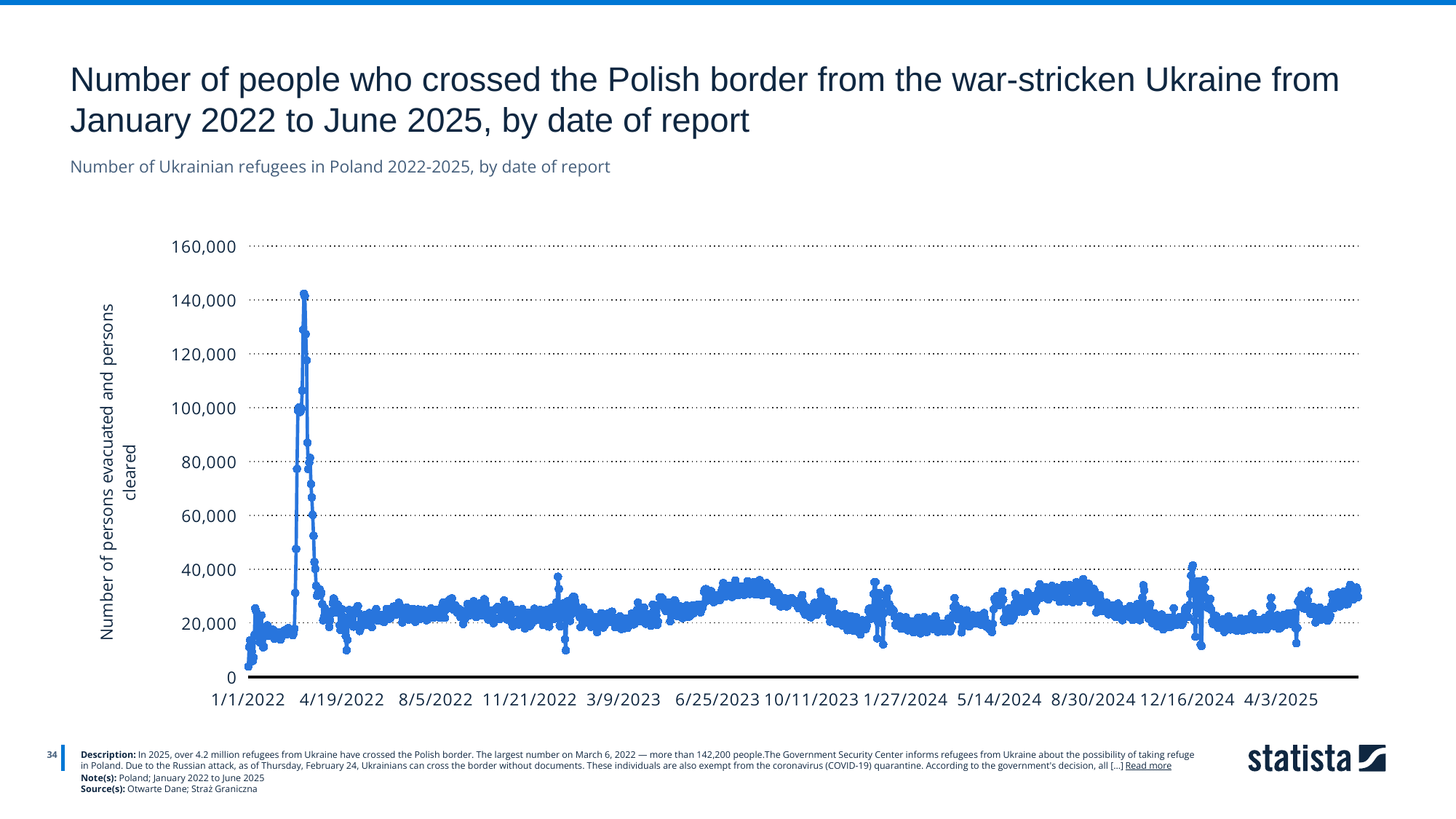

Number of people who crossed the Polish border from the war-stricken Ukraine from January 2022 to June 2025, by date of report
Number of Ukrainian refugees in Poland 2022-2025, by date of report

### Chart

| Category | Column1 |
|---|---|
| 1/1/2022 | 3775.0 |
| 1/2/2022 | 11093.0 |
| 1/3/2022 | 13530.0 |
| 1/4/2022 | 11705.0 |
| 1/5/2022 | 9413.0 |
| 1/6/2022 | 5838.0 |
| 1/7/2022 | 7276.0 |
| 1/8/2022 | 15536.0 |
| 1/9/2022 | 25477.0 |
| 1/10/2022 | 24366.0 |
| 1/11/2022 | 21615.0 |
| 1/12/2022 | 18230.0 |
| 1/13/2022 | 14940.0 |
| 1/14/2022 | 12786.0 |
| 1/15/2022 | 18992.0 |
| 1/16/2022 | 22827.0 |
| 1/17/2022 | 15258.0 |
| 1/18/2022 | 10959.0 |
| 1/19/2022 | 11105.0 |
| 1/20/2022 | 15216.0 |
| 1/21/2022 | 17902.0 |
| 1/22/2022 | 18811.0 |
| 1/23/2022 | 19067.0 |
| 1/24/2022 | 15165.0 |
| 1/25/2022 | 16032.0 |
| 1/26/2022 | 16247.0 |
| 1/27/2022 | 16330.0 |
| 1/28/2022 | 15948.0 |
| 1/29/2022 | 17589.0 |
| 1/30/2022 | 17188.0 |
| 1/31/2022 | 14123.0 |
| 2/1/2022 | 15814.0 |
| 2/2/2022 | 16552.0 |
| 2/3/2022 | 15128.0 |
| 2/4/2022 | 15731.0 |
| 2/5/2022 | 16457.0 |
| 2/6/2022 | 15396.0 |
| 2/7/2022 | 13813.0 |
| 2/8/2022 | 14521.0 |
| 2/9/2022 | 15564.0 |
| 2/10/2022 | 16623.0 |
| 2/11/2022 | 17191.0 |
| 2/12/2022 | 16109.0 |
| 2/13/2022 | 16160.0 |
| 2/14/2022 | 15652.0 |
| 2/15/2022 | 15924.0 |
| 2/16/2022 | 18090.0 |
| 2/17/2022 | 17305.0 |
| 2/18/2022 | 16718.0 |
| 2/19/2022 | 17525.0 |
| 2/20/2022 | 17002.0 |
| 2/21/2022 | 15400.0 |
| 2/22/2022 | 16119.0 |
| 2/23/2022 | 17864.0 |
| 2/24/2022 | 31178.0 |
| 2/25/2022 | 47467.0 |
| 2/26/2022 | 77253.0 |
| 2/27/2022 | 98999.0 |
| 2/28/2022 | 100015.0 |
| 3/1/2022 | 98305.0 |
| 3/2/2022 | 98454.0 |
| 3/3/2022 | 99641.0 |
| 3/4/2022 | 106331.0 |
| 3/5/2022 | 128967.0 |
| 3/6/2022 | 142298.0 |
| 3/7/2022 | 141415.0 |
| 3/8/2022 | 127277.0 |
| 3/9/2022 | 117503.0 |
| 3/10/2022 | 86945.0 |
| 3/11/2022 | 77139.0 |
| 3/12/2022 | 79581.0 |
| 3/13/2022 | 81341.0 |
| 3/14/2022 | 71616.0 |
| 3/15/2022 | 66619.0 |
| 3/16/2022 | 60116.0 |
| 3/17/2022 | 52334.0 |
| 3/18/2022 | 42658.0 |
| 3/19/2022 | 40094.0 |
| 3/20/2022 | 33801.0 |
| 3/21/2022 | 30081.0 |
| 3/22/2022 | 31052.0 |
| 3/23/2022 | 30269.0 |
| 3/24/2022 | 32522.0 |
| 3/25/2022 | 30453.0 |
| 3/26/2022 | 31123.0 |
| 3/27/2022 | 26994.0 |
| 3/28/2022 | 21019.0 |
| 3/29/2022 | 22392.0 |
| 3/30/2022 | 25461.0 |
| 3/31/2022 | 23043.0 |
| 4/1/2022 | 21134.0 |
| 4/2/2022 | 23846.0 |
| 4/3/2022 | 22305.0 |
| 4/4/2022 | 18505.0 |
| 4/5/2022 | 20987.0 |
| 4/6/2022 | 24277.0 |
| 4/7/2022 | 23563.0 |
| 4/8/2022 | 27497.0 |
| 4/9/2022 | 29125.0 |
| 4/10/2022 | 28491.0 |
| 4/11/2022 | 24031.0 |
| 4/12/2022 | 23983.0 |
| 4/13/2022 | 24750.0 |
| 4/14/2022 | 26748.0 |
| 4/15/2022 | 24379.0 |
| 4/16/2022 | 19223.0 |
| 4/17/2022 | 17319.0 |
| 4/18/2022 | 20011.0 |
| 4/19/2022 | 25023.0 |
| 4/20/2022 | 22339.0 |
| 4/21/2022 | 19903.0 |
| 4/22/2022 | 17743.0 |
| 4/23/2022 | 15126.0 |
| 4/24/2022 | 9868.0 |
| 4/25/2022 | 13735.0 |
| 4/26/2022 | 21418.0 |
| 4/27/2022 | 24782.0 |
| 4/28/2022 | 24124.0 |
| 4/29/2022 | 23466.0 |
| 4/30/2022 | 23471.0 |
| 5/1/2022 | 19578.0 |
| 5/2/2022 | 18605.0 |
| 5/3/2022 | 19396.0 |
| 5/4/2022 | 24950.0 |
| 5/5/2022 | 24576.0 |
| 5/6/2022 | 24423.0 |
| 5/7/2022 | 26329.0 |
| 5/8/2022 | 23608.0 |
| 5/9/2022 | 16999.0 |
| 5/10/2022 | 18129.0 |
| 5/11/2022 | 21189.0 |
| 5/12/2022 | 22016.0 |
| 5/13/2022 | 21247.0 |
| 5/14/2022 | 22879.0 |
| 5/15/2022 | 19809.0 |
| 5/16/2022 | 19237.0 |
| 5/17/2022 | 20196.0 |
| 5/18/2022 | 21437.0 |
| 5/19/2022 | 21989.0 |
| 5/20/2022 | 23701.0 |
| 5/21/2022 | 22910.0 |
| 5/22/2022 | 20146.0 |
| 5/23/2022 | 18416.0 |
| 5/24/2022 | 20880.0 |
| 5/25/2022 | 21665.0 |
| 5/26/2022 | 22096.0 |
| 5/27/2022 | 22888.0 |
| 5/28/2022 | 25177.0 |
| 5/29/2022 | 21622.0 |
| 5/30/2022 | 20837.0 |
| 5/31/2022 | 22443.0 |
| 6/1/2022 | 21390.0 |
| 6/2/2022 | 22435.0 |
| 6/3/2022 | 22301.0 |
| 6/4/2022 | 23079.0 |
| 6/5/2022 | 20773.0 |
| 6/6/2022 | 20345.0 |
| 6/7/2022 | 22149.0 |
| 6/8/2022 | 23336.0 |
| 6/9/2022 | 25253.0 |
| 6/10/2022 | 24664.0 |
| 6/11/2022 | 24830.0 |
| 6/12/2022 | 21531.0 |
| 6/13/2022 | 21651.0 |
| 6/14/2022 | 23916.0 |
| 6/15/2022 | 24324.0 |
| 6/16/2022 | 22805.0 |
| 6/17/2022 | 26111.0 |
| 6/18/2022 | 25948.0 |
| 6/19/2022 | 24743.0 |
| 6/20/2022 | 23062.0 |
| 6/21/2022 | 23810.0 |
| 6/22/2022 | 26313.0 |
| 6/23/2022 | 27477.0 |
| 6/24/2022 | 26469.0 |
| 6/25/2022 | 25470.0 |
| 6/26/2022 | 23891.0 |
| 6/27/2022 | 20168.0 |
| 6/28/2022 | 21383.0 |
| 6/29/2022 | 23449.0 |
| 6/30/2022 | 24009.0 |
| 7/1/2022 | 23590.0 |
| 7/2/2022 | 25706.0 |
| 7/3/2022 | 24097.0 |
| 7/4/2022 | 21229.0 |
| 7/5/2022 | 21521.0 |
| 7/6/2022 | 23226.0 |
| 7/7/2022 | 23117.0 |
| 7/8/2022 | 23096.0 |
| 7/9/2022 | 25269.0 |
| 7/10/2022 | 23280.0 |
| 7/11/2022 | 21613.0 |
| 7/12/2022 | 20378.0 |
| 7/13/2022 | 22301.0 |
| 7/14/2022 | 24770.0 |
| 7/15/2022 | 25059.0 |
| 7/16/2022 | 23620.0 |
| 7/17/2022 | 24911.0 |
| 7/18/2022 | 21504.0 |
| 7/19/2022 | 21712.0 |
| 7/20/2022 | 23459.0 |
| 7/21/2022 | 24439.0 |
| 7/22/2022 | 24782.0 |
| 7/23/2022 | 23876.0 |
| 7/24/2022 | 22579.0 |
| 7/25/2022 | 21002.0 |
| 7/26/2022 | 21201.0 |
| 7/27/2022 | 22520.0 |
| 7/28/2022 | 23310.0 |
| 7/29/2022 | 24823.0 |
| 7/30/2022 | 25364.0 |
| 7/31/2022 | 24470.0 |
| 8/1/2022 | 23583.0 |
| 8/2/2022 | 21981.0 |
| 8/3/2022 | 24276.0 |
| 8/4/2022 | 24903.0 |
| 8/5/2022 | 24622.0 |
| 8/6/2022 | 24987.0 |
| 8/7/2022 | 24432.0 |
| 8/8/2022 | 22678.0 |
| 8/9/2022 | 21864.0 |
| 8/10/2022 | 24384.0 |
| 8/11/2022 | 25496.0 |
| 8/12/2022 | 26355.0 |
| 8/13/2022 | 27693.0 |
| 8/14/2022 | 24303.0 |
| 8/15/2022 | 21863.0 |
| 8/16/2022 | 24872.0 |
| 8/17/2022 | 25877.0 |
| 8/18/2022 | 25963.0 |
| 8/19/2022 | 25993.0 |
| 8/20/2022 | 28616.0 |
| 8/21/2022 | 28125.0 |
| 8/22/2022 | 27172.0 |
| 8/23/2022 | 29110.0 |
| 8/24/2022 | 26607.0 |
| 8/25/2022 | 24942.0 |
| 8/26/2022 | 24804.0 |
| 8/27/2022 | 26577.0 |
| 8/28/2022 | 25228.0 |
| 8/29/2022 | 23861.0 |
| 8/30/2022 | 24327.0 |
| 8/31/2022 | 25318.0 |
| 9/1/2022 | 24365.0 |
| 9/2/2022 | 22153.0 |
| 9/3/2022 | 24618.0 |
| 9/4/2022 | 23150.0 |
| 9/5/2022 | 19634.0 |
| 9/6/2022 | 21153.0 |
| 9/7/2022 | 21536.0 |
| 9/8/2022 | 23395.0 |
| 9/9/2022 | 24169.0 |
| 9/10/2022 | 27021.0 |
| 9/11/2022 | 25333.0 |
| 9/12/2022 | 22788.0 |
| 9/13/2022 | 23705.0 |
| 9/14/2022 | 23676.0 |
| 9/15/2022 | 24844.0 |
| 9/16/2022 | 26236.0 |
| 9/17/2022 | 28054.0 |
| 9/18/2022 | 26061.0 |
| 9/19/2022 | 23239.0 |
| 9/20/2022 | 22205.0 |
| 9/21/2022 | 22996.0 |
| 9/22/2022 | 24840.0 |
| 9/23/2022 | 25515.0 |
| 9/24/2022 | 27296.0 |
| 9/25/2022 | 26363.0 |
| 9/26/2022 | 24387.0 |
| 9/27/2022 | 22774.0 |
| 9/28/2022 | 27766.0 |
| 9/29/2022 | 28816.0 |
| 9/30/2022 | 28645.0 |
| 10/1/2022 | 26977.0 |
| 10/2/2022 | 24803.0 |
| 10/3/2022 | 21683.0 |
| 10/4/2022 | 21242.0 |
| 10/5/2022 | 22598.0 |
| 10/6/2022 | 23124.0 |
| 10/7/2022 | 23248.0 |
| 10/8/2022 | 24713.0 |
| 10/9/2022 | 22627.0 |
| 10/10/2022 | 19917.0 |
| 10/11/2022 | 21876.0 |
| 10/12/2022 | 24896.0 |
| 10/13/2022 | 25263.0 |
| 10/14/2022 | 25356.0 |
| 10/15/2022 | 25992.0 |
| 10/16/2022 | 25069.0 |
| 10/17/2022 | 21370.0 |
| 10/18/2022 | 22014.0 |
| 10/19/2022 | 22547.0 |
| 10/20/2022 | 24673.0 |
| 10/21/2022 | 25932.0 |
| 10/22/2022 | 28376.0 |
| 10/23/2022 | 25145.0 |
| 10/24/2022 | 23077.0 |
| 10/25/2022 | 21295.0 |
| 10/26/2022 | 23724.0 |
| 10/27/2022 | 25004.0 |
| 10/28/2022 | 25875.0 |
| 10/29/2022 | 26750.0 |
| 10/30/2022 | 24946.0 |
| 10/31/2022 | 20054.0 |
| 11/1/2022 | 18756.0 |
| 11/2/2022 | 24026.0 |
| 11/3/2022 | 24446.0 |
| 11/4/2022 | 24311.0 |
| 11/5/2022 | 24971.0 |
| 11/6/2022 | 23702.0 |
| 11/7/2022 | 20820.0 |
| 11/8/2022 | 19395.0 |
| 11/9/2022 | 21244.0 |
| 11/10/2022 | 23115.0 |
| 11/11/2022 | 21146.0 |
| 11/12/2022 | 25186.0 |
| 11/13/2022 | 23640.0 |
| 11/14/2022 | 22457.0 |
| 11/15/2022 | 17924.0 |
| 11/16/2022 | 21834.0 |
| 11/17/2022 | 22081.0 |
| 11/18/2022 | 23850.0 |
| 11/19/2022 | 23849.0 |
| 11/20/2022 | 21635.0 |
| 11/21/2022 | 18861.0 |
| 11/22/2022 | 20276.0 |
| 11/23/2022 | 19940.0 |
| 11/24/2022 | 22502.0 |
| 11/25/2022 | 23901.0 |
| 11/26/2022 | 25310.0 |
| 11/27/2022 | 23153.0 |
| 11/28/2022 | 21035.0 |
| 11/29/2022 | 21563.0 |
| 11/30/2022 | 22362.0 |
| 12/1/2022 | 23880.0 |
| 12/2/2022 | 24797.0 |
| 12/3/2022 | 24796.0 |
| 12/4/2022 | 22214.0 |
| 12/5/2022 | 20879.0 |
| 12/6/2022 | 19188.0 |
| 12/7/2022 | 20984.0 |
| 12/8/2022 | 23331.0 |
| 12/9/2022 | 24099.0 |
| 12/10/2022 | 24875.0 |
| 12/11/2022 | 19858.0 |
| 12/12/2022 | 18678.0 |
| 12/13/2022 | 18618.0 |
| 12/14/2022 | 20959.0 |
| 12/15/2022 | 23641.0 |
| 12/16/2022 | 25717.0 |
| 12/17/2022 | 25619.0 |
| 12/18/2022 | 24411.0 |
| 12/19/2022 | 21534.0 |
| 12/20/2022 | 22800.0 |
| 12/21/2022 | 27582.0 |
| 12/22/2022 | 26189.0 |
| 12/23/2022 | 37183.0 |
| 12/24/2022 | 32605.0 |
| 12/25/2022 | 19009.0 |
| 12/26/2022 | 18730.0 |
| 12/27/2022 | 26330.0 |
| 12/28/2022 | 26999.0 |
| 12/29/2022 | 27200.0 |
| 12/30/2022 | 27391.0 |
| 12/31/2022 | 13943.0 |
| 1/1/2023 | 9806.0 |
| 1/2/2023 | 21947.0 |
| 1/3/2023 | 28033.0 |
| 1/4/2023 | 27114.0 |
| 1/5/2023 | 23979.0 |
| 1/6/2023 | 20763.0 |
| 1/7/2023 | 23053.0 |
| 1/8/2023 | 28421.0 |
| 1/9/2023 | 29574.0 |
| 1/10/2023 | 29808.0 |
| 1/11/2023 | 29443.0 |
| 1/12/2023 | 27975.0 |
| 1/13/2023 | 26211.0 |
| 1/14/2023 | 25258.0 |
| 1/15/2023 | 25290.0 |
| 1/16/2023 | 23165.0 |
| 1/17/2023 | 22150.0 |
| 1/18/2023 | 18423.0 |
| 1/19/2023 | 18554.0 |
| 1/20/2023 | 23403.0 |
| 1/21/2023 | 25628.0 |
| 1/22/2023 | 23285.0 |
| 1/23/2023 | 20015.0 |
| 1/24/2023 | 20306.0 |
| 1/25/2023 | 21864.0 |
| 1/26/2023 | 21746.0 |
| 1/27/2023 | 22919.0 |
| 1/28/2023 | 23867.0 |
| 1/29/2023 | 21887.0 |
| 1/30/2023 | 18568.0 |
| 1/31/2023 | 19680.0 |
| 2/1/2023 | 20357.0 |
| 2/2/2023 | 20536.0 |
| 2/3/2023 | 20975.0 |
| 2/4/2023 | 22209.0 |
| 2/5/2023 | 20048.0 |
| 2/6/2023 | 16606.0 |
| 2/7/2023 | 18294.0 |
| 2/8/2023 | 18533.0 |
| 2/9/2023 | 20846.0 |
| 2/10/2023 | 21852.0 |
| 2/11/2023 | 23615.0 |
| 2/12/2023 | 21133.0 |
| 2/13/2023 | 18291.0 |
| 2/14/2023 | 19066.0 |
| 2/15/2023 | 19269.0 |
| 2/16/2023 | 22373.0 |
| 2/17/2023 | 22382.0 |
| 2/18/2023 | 23418.0 |
| 2/19/2023 | 21771.0 |
| 2/20/2023 | 20290.0 |
| 2/21/2023 | 22156.0 |
| 2/22/2023 | 22740.0 |
| 2/23/2023 | 24215.0 |
| 2/24/2023 | 22301.0 |
| 2/25/2023 | 21469.0 |
| 2/26/2023 | 21365.0 |
| 2/27/2023 | 18348.0 |
| 2/28/2023 | 20160.0 |
| 3/1/2023 | 18935.0 |
| 3/2/2023 | 20569.0 |
| 3/3/2023 | 20665.0 |
| 3/4/2023 | 22482.0 |
| 3/5/2023 | 19870.0 |
| 3/6/2023 | 17765.0 |
| 3/7/2023 | 17897.0 |
| 3/8/2023 | 17849.0 |
| 3/9/2023 | 19062.0 |
| 3/10/2023 | 21202.0 |
| 3/11/2023 | 21626.0 |
| 3/12/2023 | 20292.0 |
| 3/13/2023 | 18164.0 |
| 3/14/2023 | 18691.0 |
| 3/15/2023 | 19033.0 |
| 3/16/2023 | 21153.0 |
| 3/17/2023 | 22356.0 |
| 3/18/2023 | 23554.0 |
| 3/19/2023 | 22584.0 |
| 3/20/2023 | 19422.0 |
| 3/21/2023 | 19622.0 |
| 3/22/2023 | 20587.0 |
| 3/23/2023 | 23189.0 |
| 3/24/2023 | 24951.0 |
| 3/25/2023 | 27562.0 |
| 3/26/2023 | 25138.0 |
| 3/27/2023 | 22304.0 |
| 3/28/2023 | 20568.0 |
| 3/29/2023 | 22043.0 |
| 3/30/2023 | 23854.0 |
| 3/31/2023 | 24478.0 |
| 4/1/2023 | 25690.0 |
| 4/2/2023 | 22571.0 |
| 4/3/2023 | 19684.0 |
| 4/4/2023 | 20171.0 |
| 4/5/2023 | 22063.0 |
| 4/6/2023 | 23137.0 |
| 4/7/2023 | 22961.0 |
| 4/8/2023 | 22640.0 |
| 4/9/2023 | 18891.0 |
| 4/10/2023 | 19940.0 |
| 4/11/2023 | 26888.0 |
| 4/12/2023 | 24379.0 |
| 4/13/2023 | 22968.0 |
| 4/14/2023 | 21772.0 |
| 4/15/2023 | 22754.0 |
| 4/16/2023 | 19237.0 |
| 4/17/2023 | 20550.0 |
| 4/18/2023 | 26604.0 |
| 4/19/2023 | 29435.0 |
| 4/20/2023 | 28934.0 |
| 4/21/2023 | 29444.0 |
| 4/22/2023 | 29096.0 |
| 4/23/2023 | 27589.0 |
| 4/24/2023 | 25877.0 |
| 4/25/2023 | 25165.0 |
| 4/26/2023 | 24433.0 |
| 4/27/2023 | 25809.0 |
| 4/28/2023 | 26340.0 |
| 4/29/2023 | 27704.0 |
| 4/30/2023 | 25478.0 |
| 5/1/2023 | 20557.0 |
| 5/2/2023 | 22812.0 |
| 5/3/2023 | 23855.0 |
| 5/4/2023 | 27007.0 |
| 5/5/2023 | 26063.0 |
| 5/6/2023 | 28486.0 |
| 5/7/2023 | 27846.0 |
| 5/8/2023 | 24770.0 |
| 5/9/2023 | 22513.0 |
| 5/10/2023 | 22823.0 |
| 5/11/2023 | 24435.0 |
| 5/12/2023 | 24040.0 |
| 5/13/2023 | 26150.0 |
| 5/14/2023 | 23184.0 |
| 5/15/2023 | 21805.0 |
| 5/16/2023 | 22110.0 |
| 5/17/2023 | 22507.0 |
| 5/18/2023 | 23777.0 |
| 5/19/2023 | 25189.0 |
| 5/20/2023 | 26469.0 |
| 5/21/2023 | 24697.0 |
| 5/22/2023 | 22211.0 |
| 5/23/2023 | 22394.0 |
| 5/24/2023 | 22625.0 |
| 5/25/2023 | 23586.0 |
| 5/26/2023 | 25167.0 |
| 5/27/2023 | 26605.0 |
| 5/28/2023 | 23602.0 |
| 5/29/2023 | 24431.0 |
| 5/30/2023 | 24416.0 |
| 5/31/2023 | 24626.0 |
| 6/1/2023 | 26621.0 |
| 6/2/2023 | 26878.0 |
| 6/3/2023 | 26882.0 |
| 6/4/2023 | 25001.0 |
| 6/5/2023 | 23928.0 |
| 6/6/2023 | 26088.0 |
| 6/7/2023 | 25556.0 |
| 6/8/2023 | 26961.0 |
| 6/9/2023 | 31610.0 |
| 6/10/2023 | 32533.0 |
| 6/11/2023 | 32596.0 |
| 6/12/2023 | 31702.0 |
| 6/13/2023 | 28331.0 |
| 6/14/2023 | 28359.0 |
| 6/15/2023 | 28607.0 |
| 6/16/2023 | 31036.0 |
| 6/17/2023 | 31835.0 |
| 6/18/2023 | 29916.0 |
| 6/19/2023 | 28064.0 |
| 6/20/2023 | 27726.0 |
| 6/21/2023 | 29091.0 |
| 6/22/2023 | 30165.0 |
| 6/23/2023 | 29124.0 |
| 6/24/2023 | 30286.0 |
| 6/25/2023 | 30131.0 |
| 6/26/2023 | 29626.0 |
| 6/27/2023 | 28437.0 |
| 6/28/2023 | 29833.0 |
| 6/29/2023 | 31751.0 |
| 6/30/2023 | 32891.0 |
| 7/1/2023 | 34826.0 |
| 7/2/2023 | 33358.0 |
| 7/3/2023 | 32575.0 |
| 7/4/2023 | 29899.0 |
| 7/5/2023 | 32052.0 |
| 7/6/2023 | 33525.0 |
| 7/7/2023 | 30949.0 |
| 7/8/2023 | 33896.0 |
| 7/9/2023 | 33872.0 |
| 7/10/2023 | 30831.0 |
| 7/11/2023 | 29666.0 |
| 7/12/2023 | 29874.0 |
| 7/13/2023 | 32016.0 |
| 7/14/2023 | 33985.0 |
| 7/15/2023 | 35789.0 |
| 7/16/2023 | 32576.0 |
| 7/17/2023 | 31896.0 |
| 7/18/2023 | 30262.0 |
| 7/19/2023 | 31806.0 |
| 7/20/2023 | 32685.0 |
| 7/21/2023 | 33505.0 |
| 7/22/2023 | 33654.0 |
| 7/23/2023 | 32521.0 |
| 7/24/2023 | 30682.0 |
| 7/25/2023 | 30440.0 |
| 7/26/2023 | 31374.0 |
| 7/27/2023 | 32786.0 |
| 7/28/2023 | 32315.0 |
| 7/29/2023 | 35513.0 |
| 7/30/2023 | 33588.0 |
| 7/31/2023 | 31992.0 |
| 8/1/2023 | 30756.0 |
| 8/2/2023 | 31179.0 |
| 8/3/2023 | 33865.0 |
| 8/4/2023 | 34752.0 |
| 8/5/2023 | 35230.0 |
| 8/6/2023 | 34070.0 |
| 8/7/2023 | 30547.0 |
| 8/8/2023 | 31747.0 |
| 8/9/2023 | 30717.0 |
| 8/10/2023 | 33687.0 |
| 8/11/2023 | 33935.0 |
| 8/12/2023 | 35912.0 |
| 8/13/2023 | 33961.0 |
| 8/14/2023 | 31831.0 |
| 8/15/2023 | 30245.0 |
| 8/16/2023 | 33447.0 |
| 8/17/2023 | 34692.0 |
| 8/18/2023 | 34193.0 |
| 8/19/2023 | 34121.0 |
| 8/20/2023 | 34798.0 |
| 8/21/2023 | 31618.0 |
| 8/22/2023 | 30891.0 |
| 8/23/2023 | 31336.0 |
| 8/24/2023 | 33359.0 |
| 8/25/2023 | 32613.0 |
| 8/26/2023 | 32307.0 |
| 8/27/2023 | 30465.0 |
| 8/28/2023 | 27985.0 |
| 8/29/2023 | 27911.0 |
| 8/30/2023 | 29921.0 |
| 8/31/2023 | 30748.0 |
| 9/1/2023 | 29162.0 |
| 9/2/2023 | 31130.0 |
| 9/3/2023 | 30482.0 |
| 9/4/2023 | 27109.0 |
| 9/5/2023 | 26144.0 |
| 9/6/2023 | 27367.0 |
| 9/7/2023 | 28671.0 |
| 9/8/2023 | 26674.0 |
| 9/9/2023 | 28455.0 |
| 9/10/2023 | 29159.0 |
| 9/11/2023 | 26910.0 |
| 9/12/2023 | 26152.0 |
| 9/13/2023 | 26276.0 |
| 9/14/2023 | 27353.0 |
| 9/15/2023 | 28972.0 |
| 9/16/2023 | 28815.0 |
| 9/17/2023 | 28606.0 |
| 9/18/2023 | 29241.0 |
| 9/19/2023 | 27977.0 |
| 9/20/2023 | 27499.0 |
| 9/21/2023 | 27880.0 |
| 9/22/2023 | 28274.0 |
| 9/23/2023 | 27649.0 |
| 9/24/2023 | 27787.0 |
| 9/25/2023 | 25803.0 |
| 9/26/2023 | 25397.0 |
| 9/27/2023 | 26564.0 |
| 9/28/2023 | 28748.0 |
| 9/29/2023 | 29661.0 |
| 9/30/2023 | 30398.0 |
| 10/1/2023 | 27459.0 |
| 10/2/2023 | 23793.0 |
| 10/3/2023 | 23163.0 |
| 10/4/2023 | 23259.0 |
| 10/5/2023 | 24653.0 |
| 10/6/2023 | 25664.0 |
| 10/7/2023 | 25144.0 |
| 10/8/2023 | 24184.0 |
| 10/9/2023 | 22227.0 |
| 10/10/2023 | 22081.0 |
| 10/11/2023 | 23604.0 |
| 10/12/2023 | 25769.0 |
| 10/13/2023 | 26477.0 |
| 10/14/2023 | 27469.0 |
| 10/15/2023 | 25532.0 |
| 10/16/2023 | 23635.0 |
| 10/17/2023 | 23103.0 |
| 10/18/2023 | 24316.0 |
| 10/19/2023 | 25773.0 |
| 10/20/2023 | 27926.0 |
| 10/21/2023 | 31595.0 |
| 10/22/2023 | 30294.0 |
| 10/23/2023 | 27040.0 |
| 10/24/2023 | 24726.0 |
| 10/25/2023 | 24554.0 |
| 10/26/2023 | 26761.0 |
| 10/27/2023 | 27098.0 |
| 10/28/2023 | 28829.0 |
| 10/29/2023 | 27489.0 |
| 10/30/2023 | 24774.0 |
| 10/31/2023 | 22314.0 |
| 11/1/2023 | 20493.0 |
| 11/2/2023 | 25829.0 |
| 11/3/2023 | 25864.0 |
| 11/4/2023 | 27583.0 |
| 11/5/2023 | 27806.0 |
| 11/6/2023 | 23197.0 |
| 11/7/2023 | 20074.0 |
| 11/8/2023 | 19749.0 |
| 11/9/2023 | 22732.0 |
| 11/10/2023 | 23393.0 |
| 11/11/2023 | 22355.0 |
| 11/12/2023 | 22622.0 |
| 11/13/2023 | 20676.0 |
| 11/14/2023 | 20606.0 |
| 11/15/2023 | 19033.0 |
| 11/16/2023 | 21682.0 |
| 11/17/2023 | 22504.0 |
| 11/18/2023 | 23212.0 |
| 11/19/2023 | 22020.0 |
| 11/20/2023 | 18415.0 |
| 11/21/2023 | 17277.0 |
| 11/22/2023 | 19218.0 |
| 11/23/2023 | 20721.0 |
| 11/24/2023 | 22198.0 |
| 11/25/2023 | 22524.0 |
| 11/26/2023 | 20383.0 |
| 11/27/2023 | 17294.0 |
| 11/28/2023 | 17035.0 |
| 11/29/2023 | 17653.0 |
| 11/30/2023 | 20623.0 |
| 12/1/2023 | 22173.0 |
| 12/2/2023 | 19231.0 |
| 12/3/2023 | 18462.0 |
| 12/4/2023 | 17245.0 |
| 12/5/2023 | 16247.0 |
| 12/6/2023 | 15664.0 |
| 12/7/2023 | 19427.0 |
| 12/8/2023 | 21012.0 |
| 12/9/2023 | 20181.0 |
| 12/10/2023 | 20185.0 |
| 12/11/2023 | 18116.0 |
| 12/12/2023 | 17781.0 |
| 12/13/2023 | 18976.0 |
| 12/14/2023 | 21159.0 |
| 12/15/2023 | 24523.0 |
| 12/16/2023 | 25345.0 |
| 12/17/2023 | 23589.0 |
| 12/18/2023 | 21541.0 |
| 12/19/2023 | 22044.0 |
| 12/20/2023 | 25587.0 |
| 12/21/2023 | 30794.0 |
| 12/22/2023 | 35184.0 |
| 12/23/2023 | 35209.0 |
| 12/24/2023 | 26442.0 |
| 12/25/2023 | 14286.0 |
| 12/26/2023 | 20335.0 |
| 12/27/2023 | 27785.0 |
| 12/28/2023 | 31136.0 |
| 12/29/2023 | 27167.0 |
| 12/30/2023 | 21883.0 |
| 12/31/2023 | 19826.0 |
| 1/1/2024 | 12023.0 |
| 1/2/2024 | 23634.0 |
| 1/3/2024 | 30374.0 |
| 1/4/2024 | 30329.0 |
| 1/5/2024 | 29379.0 |
| 1/6/2024 | 32780.0 |
| 1/7/2024 | 31846.0 |
| 1/8/2024 | 26889.0 |
| 1/9/2024 | 25363.0 |
| 1/10/2024 | 24071.0 |
| 1/11/2024 | 25266.0 |
| 1/12/2024 | 23804.0 |
| 1/13/2024 | 24541.0 |
| 1/14/2024 | 22303.0 |
| 1/15/2024 | 19373.0 |
| 1/16/2024 | 18973.0 |
| 1/17/2024 | 20222.0 |
| 1/18/2024 | 20717.0 |
| 1/19/2024 | 20632.0 |
| 1/20/2024 | 22459.0 |
| 1/21/2024 | 19865.0 |
| 1/22/2024 | 17834.0 |
| 1/23/2024 | 18047.0 |
| 1/24/2024 | 18261.0 |
| 1/25/2024 | 18964.0 |
| 1/26/2024 | 20915.0 |
| 1/27/2024 | 22085.0 |
| 1/28/2024 | 19634.0 |
| 1/29/2024 | 17262.0 |
| 1/30/2024 | 17527.0 |
| 1/31/2024 | 18662.0 |
| 2/1/2024 | 19019.0 |
| 2/2/2024 | 18426.0 |
| 2/3/2024 | 20507.0 |
| 2/4/2024 | 19011.0 |
| 2/5/2024 | 16466.0 |
| 2/6/2024 | 17911.0 |
| 2/7/2024 | 18155.0 |
| 2/8/2024 | 19746.0 |
| 2/9/2024 | 20046.0 |
| 2/10/2024 | 21950.0 |
| 2/11/2024 | 19557.0 |
| 2/12/2024 | 16647.0 |
| 2/13/2024 | 16121.0 |
| 2/14/2024 | 17174.0 |
| 2/15/2024 | 18410.0 |
| 2/16/2024 | 21303.0 |
| 2/17/2024 | 22200.0 |
| 2/18/2024 | 21146.0 |
| 2/19/2024 | 18447.0 |
| 2/20/2024 | 16620.0 |
| 2/21/2024 | 17756.0 |
| 2/22/2024 | 19604.0 |
| 2/23/2024 | 20816.0 |
| 2/24/2024 | 21402.0 |
| 2/25/2024 | 19461.0 |
| 2/26/2024 | 19048.0 |
| 2/27/2024 | 17774.0 |
| 2/28/2024 | 18842.0 |
| 2/29/2024 | 20378.0 |
| 3/1/2024 | 22542.0 |
| 3/2/2024 | 21519.0 |
| 3/3/2024 | 19628.0 |
| 3/4/2024 | 16701.0 |
| 3/5/2024 | 17321.0 |
| 3/6/2024 | 17337.0 |
| 3/7/2024 | 18597.0 |
| 3/8/2024 | 19254.0 |
| 3/9/2024 | 19770.0 |
| 3/10/2024 | 17746.0 |
| 3/11/2024 | 16764.0 |
| 3/12/2024 | 17539.0 |
| 3/13/2024 | 17873.0 |
| 3/14/2024 | 18901.0 |
| 3/15/2024 | 20380.0 |
| 3/16/2024 | 21625.0 |
| 3/17/2024 | 20140.0 |
| 3/18/2024 | 16877.0 |
| 3/19/2024 | 18282.0 |
| 3/20/2024 | 18341.0 |
| 3/21/2024 | 22998.0 |
| 3/22/2024 | 25829.0 |
| 3/23/2024 | 29292.0 |
| 3/24/2024 | 26807.0 |
| 3/25/2024 | 21775.0 |
| 3/26/2024 | 21836.0 |
| 3/27/2024 | 21523.0 |
| 3/28/2024 | 24827.0 |
| 3/29/2024 | 25253.0 |
| 3/30/2024 | 21947.0 |
| 3/31/2024 | 16461.0 |
| 4/1/2024 | 18347.0 |
| 4/2/2024 | 24198.0 |
| 4/3/2024 | 21347.0 |
| 4/4/2024 | 21353.0 |
| 4/5/2024 | 22928.0 |
| 4/6/2024 | 24735.0 |
| 4/7/2024 | 23192.0 |
| 4/8/2024 | 19752.0 |
| 4/9/2024 | 18705.0 |
| 4/10/2024 | 20510.0 |
| 4/11/2024 | 20736.0 |
| 4/12/2024 | 22516.0 |
| 4/13/2024 | 22962.0 |
| 4/14/2024 | 22211.0 |
| 4/15/2024 | 20110.0 |
| 4/16/2024 | 19864.0 |
| 4/17/2024 | 19912.0 |
| 4/18/2024 | 22266.0 |
| 4/19/2024 | 21798.0 |
| 4/20/2024 | 22776.0 |
| 4/21/2024 | 20738.0 |
| 4/22/2024 | 19699.0 |
| 4/23/2024 | 19205.0 |
| 4/24/2024 | 20564.0 |
| 4/25/2024 | 21238.0 |
| 4/26/2024 | 23678.0 |
| 4/27/2024 | 21756.0 |
| 4/28/2024 | 19614.0 |
| 4/29/2024 | 18564.0 |
| 4/30/2024 | 19833.0 |
| 5/1/2024 | 18442.0 |
| 5/2/2024 | 18849.0 |
| 5/3/2024 | 17367.0 |
| 5/4/2024 | 17924.0 |
| 5/5/2024 | 16631.0 |
| 5/6/2024 | 19641.0 |
| 5/7/2024 | 25130.0 |
| 5/8/2024 | 29032.0 |
| 5/9/2024 | 27902.0 |
| 5/10/2024 | 27495.0 |
| 5/11/2024 | 30037.0 |
| 5/12/2024 | 27944.0 |
| 5/13/2024 | 26498.0 |
| 5/14/2024 | 27518.0 |
| 5/15/2024 | 28171.0 |
| 5/16/2024 | 29004.0 |
| 5/17/2024 | 31665.0 |
| 5/18/2024 | 28668.0 |
| 5/19/2024 | 21623.0 |
| 5/20/2024 | 20408.0 |
| 5/21/2024 | 20847.0 |
| 5/22/2024 | 21908.0 |
| 5/23/2024 | 22910.0 |
| 5/24/2024 | 25053.0 |
| 5/25/2024 | 25429.0 |
| 5/26/2024 | 23616.0 |
| 5/27/2024 | 20864.0 |
| 5/28/2024 | 21626.0 |
| 5/29/2024 | 21543.0 |
| 5/30/2024 | 22161.0 |
| 5/31/2024 | 27180.0 |
| 6/1/2024 | 30709.0 |
| 6/2/2024 | 29726.0 |
| 6/3/2024 | 25056.0 |
| 6/4/2024 | 24186.0 |
| 6/5/2024 | 24902.0 |
| 6/6/2024 | 25736.0 |
| 6/7/2024 | 26235.0 |
| 6/8/2024 | 29147.0 |
| 6/9/2024 | 27758.0 |
| 6/10/2024 | 24110.0 |
| 6/11/2024 | 24411.0 |
| 6/12/2024 | 25159.0 |
| 6/13/2024 | 26106.0 |
| 6/14/2024 | 28986.0 |
| 6/15/2024 | 31407.0 |
| 6/16/2024 | 29184.0 |
| 6/17/2024 | 27028.0 |
| 6/18/2024 | 26411.0 |
| 6/19/2024 | 26796.0 |
| 6/20/2024 | 28902.0 |
| 6/21/2024 | 30106.0 |
| 6/22/2024 | 29012.0 |
| 6/23/2024 | 26794.0 |
| 6/24/2024 | 24446.0 |
| 6/25/2024 | 27971.0 |
| 6/26/2024 | 28897.0 |
| 6/27/2024 | 31420.0 |
| 6/28/2024 | 32429.0 |
| 6/29/2024 | 34368.0 |
| 6/30/2024 | 33022.0 |
| 7/1/2024 | 29405.0 |
| 7/2/2024 | 29876.0 |
| 7/3/2024 | 32119.0 |
| 7/4/2024 | 31319.0 |
| 7/5/2024 | 33160.0 |
| 7/6/2024 | 33269.0 |
| 7/7/2024 | 31999.0 |
| 7/8/2024 | 28870.0 |
| 7/9/2024 | 28700.0 |
| 7/10/2024 | 29978.0 |
| 7/11/2024 | 31029.0 |
| 7/12/2024 | 32280.0 |
| 7/13/2024 | 33753.0 |
| 7/14/2024 | 32844.0 |
| 7/15/2024 | 31054.0 |
| 7/16/2024 | 30319.0 |
| 7/17/2024 | 29632.0 |
| 7/18/2024 | 30898.0 |
| 7/19/2024 | 33140.0 |
| 7/20/2024 | 32767.0 |
| 7/21/2024 | 30588.0 |
| 7/22/2024 | 27891.0 |
| 7/23/2024 | 28145.0 |
| 7/24/2024 | 30280.0 |
| 7/25/2024 | 30992.0 |
| 7/26/2024 | 32793.0 |
| 7/27/2024 | 34124.0 |
| 7/28/2024 | 31523.0 |
| 7/29/2024 | 28053.0 |
| 7/30/2024 | 28032.0 |
| 7/31/2024 | 31819.0 |
| 8/1/2024 | 32423.0 |
| 8/2/2024 | 34131.0 |
| 8/3/2024 | 33556.0 |
| 8/4/2024 | 33005.0 |
| 8/5/2024 | 28884.0 |
| 8/6/2024 | 27699.0 |
| 8/7/2024 | 29765.0 |
| 8/8/2024 | 32029.0 |
| 8/9/2024 | 32184.0 |
| 8/10/2024 | 35144.0 |
| 8/11/2024 | 32992.0 |
| 8/12/2024 | 28906.0 |
| 8/13/2024 | 27916.0 |
| 8/14/2024 | 30415.0 |
| 8/15/2024 | 31093.0 |
| 8/16/2024 | 34526.0 |
| 8/17/2024 | 34139.0 |
| 8/18/2024 | 36276.0 |
| 8/19/2024 | 29975.0 |
| 8/20/2024 | 29376.0 |
| 8/21/2024 | 30502.0 |
| 8/22/2024 | 32419.0 |
| 8/23/2024 | 34099.0 |
| 8/24/2024 | 34524.0 |
| 8/25/2024 | 31907.0 |
| 8/26/2024 | 27691.0 |
| 8/27/2024 | 27864.0 |
| 8/28/2024 | 29725.0 |
| 8/29/2024 | 31392.0 |
| 8/30/2024 | 32631.0 |
| 8/31/2024 | 31829.0 |
| 9/1/2024 | 30022.0 |
| 9/2/2024 | 23940.0 |
| 9/3/2024 | 27706.0 |
| 9/4/2024 | 27201.0 |
| 9/5/2024 | 25687.0 |
| 9/6/2024 | 30384.0 |
| 9/7/2024 | 28543.0 |
| 9/8/2024 | 26572.0 |
| 9/9/2024 | 24431.0 |
| 9/10/2024 | 24515.0 |
| 9/11/2024 | 25750.0 |
| 9/12/2024 | 25773.0 |
| 9/13/2024 | 27303.0 |
| 9/14/2024 | 27489.0 |
| 9/15/2024 | 26240.0 |
| 9/16/2024 | 23180.0 |
| 9/17/2024 | 23809.0 |
| 9/18/2024 | 24052.0 |
| 9/19/2024 | 24913.0 |
| 9/20/2024 | 26263.0 |
| 9/21/2024 | 26603.0 |
| 9/22/2024 | 25215.0 |
| 9/23/2024 | 23329.0 |
| 9/24/2024 | 22177.0 |
| 9/25/2024 | 23898.0 |
| 9/26/2024 | 25269.0 |
| 9/27/2024 | 27239.0 |
| 9/28/2024 | 26840.0 |
| 9/29/2024 | 25731.0 |
| 9/30/2024 | 21967.0 |
| 10/1/2024 | 22007.0 |
| 10/2/2024 | 21017.0 |
| 10/3/2024 | 22929.0 |
| 10/4/2024 | 24725.0 |
| 10/5/2024 | 23332.0 |
| 10/6/2024 | 25092.0 |
| 10/7/2024 | 23865.0 |
| 10/8/2024 | 22596.0 |
| 10/9/2024 | 22357.0 |
| 10/10/2024 | 23275.0 |
| 10/11/2024 | 26277.0 |
| 10/12/2024 | 25935.0 |
| 10/13/2024 | 24067.0 |
| 10/14/2024 | 21075.0 |
| 10/15/2024 | 21242.0 |
| 10/16/2024 | 21605.0 |
| 10/17/2024 | 23619.0 |
| 10/18/2024 | 26325.0 |
| 10/19/2024 | 26996.0 |
| 10/20/2024 | 24860.0 |
| 10/21/2024 | 21633.0 |
| 10/22/2024 | 21006.0 |
| 10/23/2024 | 23731.0 |
| 10/24/2024 | 25139.0 |
| 10/25/2024 | 29371.0 |
| 10/26/2024 | 34008.0 |
| 10/27/2024 | 32210.0 |
| 10/28/2024 | 25738.0 |
| 10/29/2024 | 23042.0 |
| 10/30/2024 | 22697.0 |
| 10/31/2024 | 24616.0 |
| 11/1/2024 | 21542.0 |
| 11/2/2024 | 25417.0 |
| 11/3/2024 | 27153.0 |
| 11/4/2024 | 21740.0 |
| 11/5/2024 | 20169.0 |
| 11/6/2024 | 19890.0 |
| 11/7/2024 | 21449.0 |
| 11/8/2024 | 23587.0 |
| 11/9/2024 | 23377.0 |
| 11/10/2024 | 19328.0 |
| 11/11/2024 | 18760.0 |
| 11/12/2024 | 21724.0 |
| 11/13/2024 | 18818.0 |
| 11/14/2024 | 21081.0 |
| 11/15/2024 | 21683.0 |
| 11/16/2024 | 23122.0 |
| 11/17/2024 | 20202.0 |
| 11/18/2024 | 17573.0 |
| 11/19/2024 | 17863.0 |
| 11/20/2024 | 18292.0 |
| 11/21/2024 | 20095.0 |
| 11/22/2024 | 21271.0 |
| 11/23/2024 | 21989.0 |
| 11/24/2024 | 19536.0 |
| 11/25/2024 | 18354.0 |
| 11/26/2024 | 18991.0 |
| 11/27/2024 | 18590.0 |
| 11/28/2024 | 21985.0 |
| 11/29/2024 | 21910.0 |
| 11/30/2024 | 25505.0 |
| 12/1/2024 | 20865.0 |
| 12/2/2024 | 19218.0 |
| 12/3/2024 | 19212.0 |
| 12/4/2024 | 20557.0 |
| 12/5/2024 | 20277.0 |
| 12/6/2024 | 20907.0 |
| 12/7/2024 | 22288.0 |
| 12/8/2024 | 20445.0 |
| 12/9/2024 | 19249.0 |
| 12/10/2024 | 19580.0 |
| 12/11/2024 | 20500.0 |
| 12/12/2024 | 22957.0 |
| 12/13/2024 | 25126.0 |
| 12/14/2024 | 25778.0 |
| 12/15/2024 | 24462.0 |
| 12/16/2024 | 22296.0 |
| 12/17/2024 | 22172.0 |
| 12/18/2024 | 26556.0 |
| 12/19/2024 | 30773.0 |
| 12/20/2024 | 37601.0 |
| 12/21/2024 | 40603.0 |
| 12/22/2024 | 41410.0 |
| 12/23/2024 | 33440.0 |
| 12/24/2024 | 20665.0 |
| 12/25/2024 | 14859.0 |
| 12/26/2024 | 23406.0 |
| 12/27/2024 | 32002.0 |
| 12/28/2024 | 35486.0 |
| 12/29/2024 | 34259.0 |
| 12/30/2024 | 26866.0 |
| 12/31/2024 | 11906.0 |
| 1/1/2025 | 11433.0 |
| 1/2/2025 | 26204.0 |
| 1/3/2025 | 33718.0 |
| 1/4/2025 | 36020.0 |
| 1/5/2025 | 33073.0 |
| 1/6/2025 | 29446.0 |
| 1/7/2025 | 26073.0 |
| 1/8/2025 | 25593.0 |
| 1/9/2025 | 25857.0 |
| 1/10/2025 | 26187.0 |
| 1/11/2025 | 28938.0 |
| 1/12/2025 | 24926.0 |
| 1/13/2025 | 20587.0 |
| 1/14/2025 | 19665.0 |
| 1/15/2025 | 20234.0 |
| 1/16/2025 | 21879.0 |
| 1/17/2025 | 22015.0 |
| 1/18/2025 | 22605.0 |
| 1/19/2025 | 20183.0 |
| 1/20/2025 | 18164.0 |
| 1/21/2025 | 19146.0 |
| 1/22/2025 | 18767.0 |
| 1/23/2025 | 19982.0 |
| 1/24/2025 | 20781.0 |
| 1/25/2025 | 21329.0 |
| 1/26/2025 | 18575.0 |
| 1/27/2025 | 16669.0 |
| 1/28/2025 | 17868.0 |
| 1/29/2025 | 17739.0 |
| 1/30/2025 | 18931.0 |
| 1/31/2025 | 21520.0 |
| 2/1/2025 | 22476.0 |
| 2/2/2025 | 20342.0 |
| 2/3/2025 | 17541.0 |
| 2/4/2025 | 17958.0 |
| 2/5/2025 | 17624.0 |
| 2/6/2025 | 20418.0 |
| 2/7/2025 | 19019.0 |
| 2/8/2025 | 20794.0 |
| 2/9/2025 | 18099.0 |
| 2/10/2025 | 17230.0 |
| 2/11/2025 | 17082.0 |
| 2/12/2025 | 17675.0 |
| 2/13/2025 | 19759.0 |
| 2/14/2025 | 21047.0 |
| 2/15/2025 | 21723.0 |
| 2/16/2025 | 20728.0 |
| 2/17/2025 | 17091.0 |
| 2/18/2025 | 17993.0 |
| 2/19/2025 | 17247.0 |
| 2/20/2025 | 19521.0 |
| 2/21/2025 | 20637.0 |
| 2/22/2025 | 21423.0 |
| 2/23/2025 | 19363.0 |
| 2/24/2025 | 17750.0 |
| 2/25/2025 | 19231.0 |
| 2/26/2025 | 19422.0 |
| 2/27/2025 | 21421.0 |
| 2/28/2025 | 23172.0 |
| 3/1/2025 | 23434.0 |
| 3/2/2025 | 21709.0 |
| 3/3/2025 | 17457.0 |
| 3/4/2025 | 18860.0 |
| 3/5/2025 | 17971.0 |
| 3/6/2025 | 19936.0 |
| 3/7/2025 | 20933.0 |
| 3/8/2025 | 21191.0 |
| 3/9/2025 | 18408.0 |
| 3/10/2025 | 17605.0 |
| 3/11/2025 | 18133.0 |
| 3/12/2025 | 18078.0 |
| 3/13/2025 | 19673.0 |
| 3/14/2025 | 20611.0 |
| 3/15/2025 | 22020.0 |
| 3/16/2025 | 20702.0 |
| 3/17/2025 | 17690.0 |
| 3/18/2025 | 18344.0 |
| 3/19/2025 | 18670.0 |
| 3/20/2025 | 23177.0 |
| 3/21/2025 | 26483.0 |
| 3/22/2025 | 29353.0 |
| 3/23/2025 | 25935.0 |
| 3/24/2025 | 20899.0 |
| 3/25/2025 | 18837.0 |
| 3/26/2025 | 20365.0 |
| 3/27/2025 | 21600.0 |
| 3/28/2025 | 22517.0 |
| 3/29/2025 | 22887.0 |
| 3/30/2025 | 20931.0 |
| 3/31/2025 | 17856.0 |
| 4/1/2025 | 19352.0 |
| 4/2/2025 | 18197.0 |
| 4/3/2025 | 20357.0 |
| 4/4/2025 | 21397.0 |
| 4/5/2025 | 22950.0 |
| 4/6/2025 | 19484.0 |
| 4/7/2025 | 19192.0 |
| 4/8/2025 | 19463.0 |
| 4/9/2025 | 19687.0 |
| 4/10/2025 | 22006.0 |
| 4/11/2025 | 23637.0 |
| 4/12/2025 | 23489.0 |
| 4/13/2025 | 20707.0 |
| 4/14/2025 | 19599.0 |
| 4/15/2025 | 20435.0 |
| 4/16/2025 | 20922.0 |
| 4/17/2025 | 22829.0 |
| 4/18/2025 | 23915.0 |
| 4/19/2025 | 18125.0 |
| 4/20/2025 | 12471.0 |
| 4/21/2025 | 18128.0 |
| 4/22/2025 | 27848.0 |
| 4/23/2025 | 28489.0 |
| 4/24/2025 | 27954.0 |
| 4/25/2025 | 28777.0 |
| 4/26/2025 | 30455.0 |
| 4/27/2025 | 29360.0 |
| 4/28/2025 | 25441.0 |
| 4/29/2025 | 25752.0 |
| 4/30/2025 | 25285.0 |
| 5/1/2025 | 25229.0 |
| 5/2/2025 | 27808.0 |
| 5/3/2025 | 28311.0 |
| 5/4/2025 | 31770.0 |
| 5/5/2025 | 26160.0 |
| 5/6/2025 | 23469.0 |
| 5/7/2025 | 23439.0 |
| 5/8/2025 | 24479.0 |
| 5/9/2025 | 25974.0 |
| 5/10/2025 | 25386.0 |
| 5/11/2025 | 24775.0 |
| 5/12/2025 | 20213.0 |
| 5/13/2025 | 21014.0 |
| 5/14/2025 | 21494.0 |
| 5/15/2025 | 23626.0 |
| 5/16/2025 | 25625.0 |
| 5/17/2025 | 25799.0 |
| 5/18/2025 | 22622.0 |
| 5/19/2025 | 21283.0 |
| 5/20/2025 | 22050.0 |
| 5/21/2025 | 21800.0 |
| 5/22/2025 | 23159.0 |
| 5/23/2025 | 23808.0 |
| 5/24/2025 | 24865.0 |
| 5/25/2025 | 22566.0 |
| 5/26/2025 | 20814.0 |
| 5/27/2025 | 21386.0 |
| 5/28/2025 | 21812.0 |
| 5/29/2025 | 22712.0 |
| 5/30/2025 | 26312.0 |
| 5/31/2025 | 30581.0 |
| 6/1/2025 | 28189.0 |
| 6/2/2025 | 25415.0 |
| 6/3/2025 | 26338.0 |
| 6/4/2025 | 26546.0 |
| 6/5/2025 | 28478.0 |
| 6/6/2025 | 29520.0 |
| 6/7/2025 | 31336.0 |
| 6/8/2025 | 26602.0 |
| 6/9/2025 | 26133.0 |
| 6/10/2025 | 28179.0 |
| 6/11/2025 | 27729.0 |
| 6/12/2025 | 28569.0 |
| 6/13/2025 | 31172.0 |
| 6/14/2025 | 31703.0 |
| 6/15/2025 | 30242.0 |
| 6/16/2025 | 26974.0 |
| 6/17/2025 | 27110.0 |
| 6/18/2025 | 26993.0 |
| 6/19/2025 | 28702.0 |
| 6/20/2025 | 33004.0 |
| 6/21/2025 | 34201.0 |
| 6/22/2025 | 33725.0 |
| 6/23/2025 | 28656.0 |
| 6/24/2025 | 28644.0 |
| 6/25/2025 | 31066.0 |
| 6/26/2025 | 31150.0 |
| 6/27/2025 | 32677.0 |
| 6/28/2025 | 33162.0 |
| 6/29/2025 | 32235.0 |
| 6/30/2025 | 29640.0 |
34
Description: In 2025, over 4.2 million refugees from Ukraine have crossed the Polish border. The largest number on March 6, 2022 — more than 142,200 people.The Government Security Center informs refugees from Ukraine about the possibility of taking refuge in Poland. Due to the Russian attack, as of Thursday, February 24, Ukrainians can cross the border without documents. These individuals are also exempt from the coronavirus (COVID-19) quarantine. According to the government's decision, all [...] Read more
Note(s): Poland; January 2022 to June 2025
Source(s): Otwarte Dane; Straż Graniczna